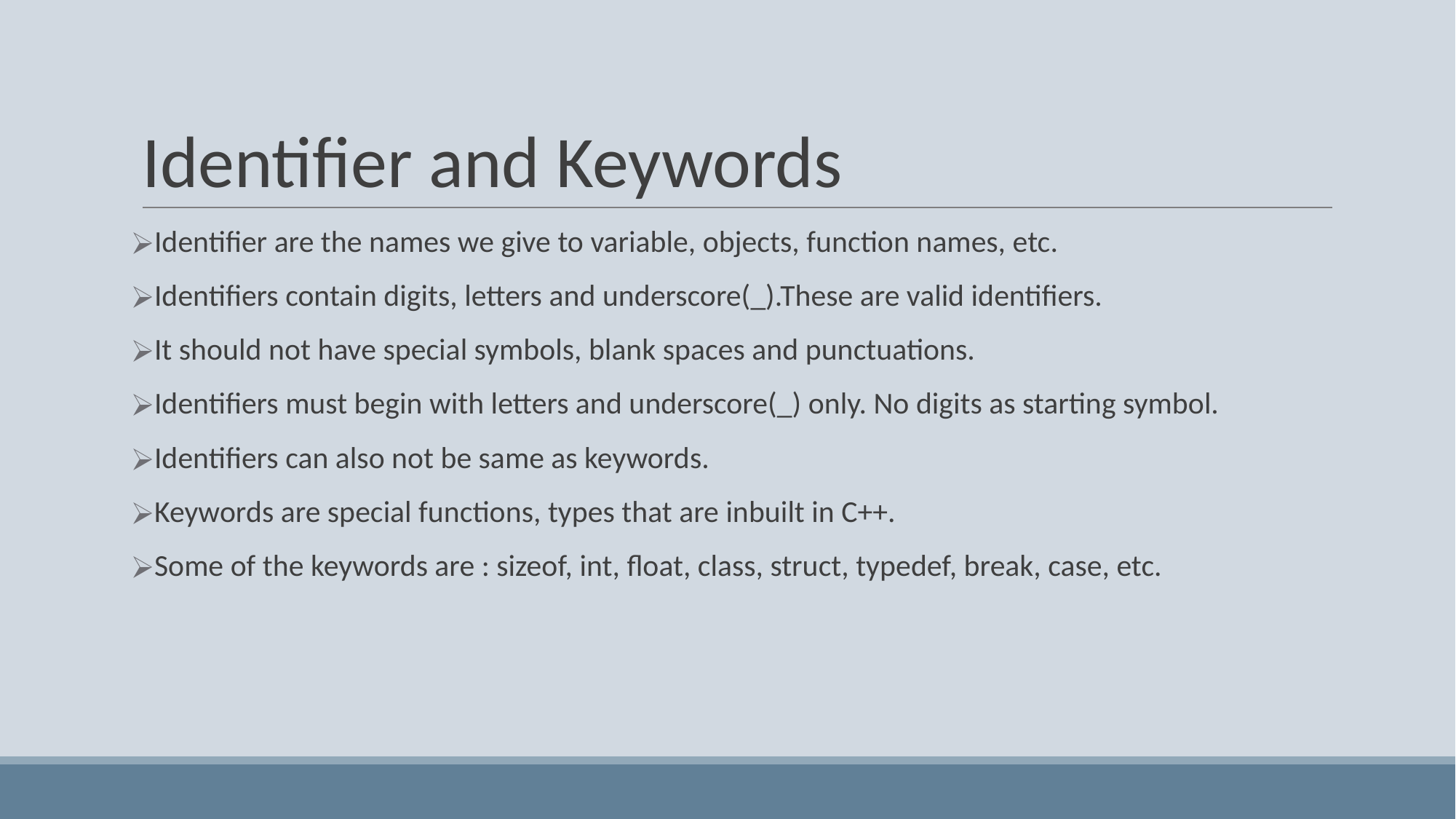

# Identifier and Keywords
Identifier are the names we give to variable, objects, function names, etc.
Identifiers contain digits, letters and underscore(_).These are valid identifiers.
It should not have special symbols, blank spaces and punctuations.
Identifiers must begin with letters and underscore(_) only. No digits as starting symbol.
Identifiers can also not be same as keywords.
Keywords are special functions, types that are inbuilt in C++.
Some of the keywords are : sizeof, int, float, class, struct, typedef, break, case, etc.